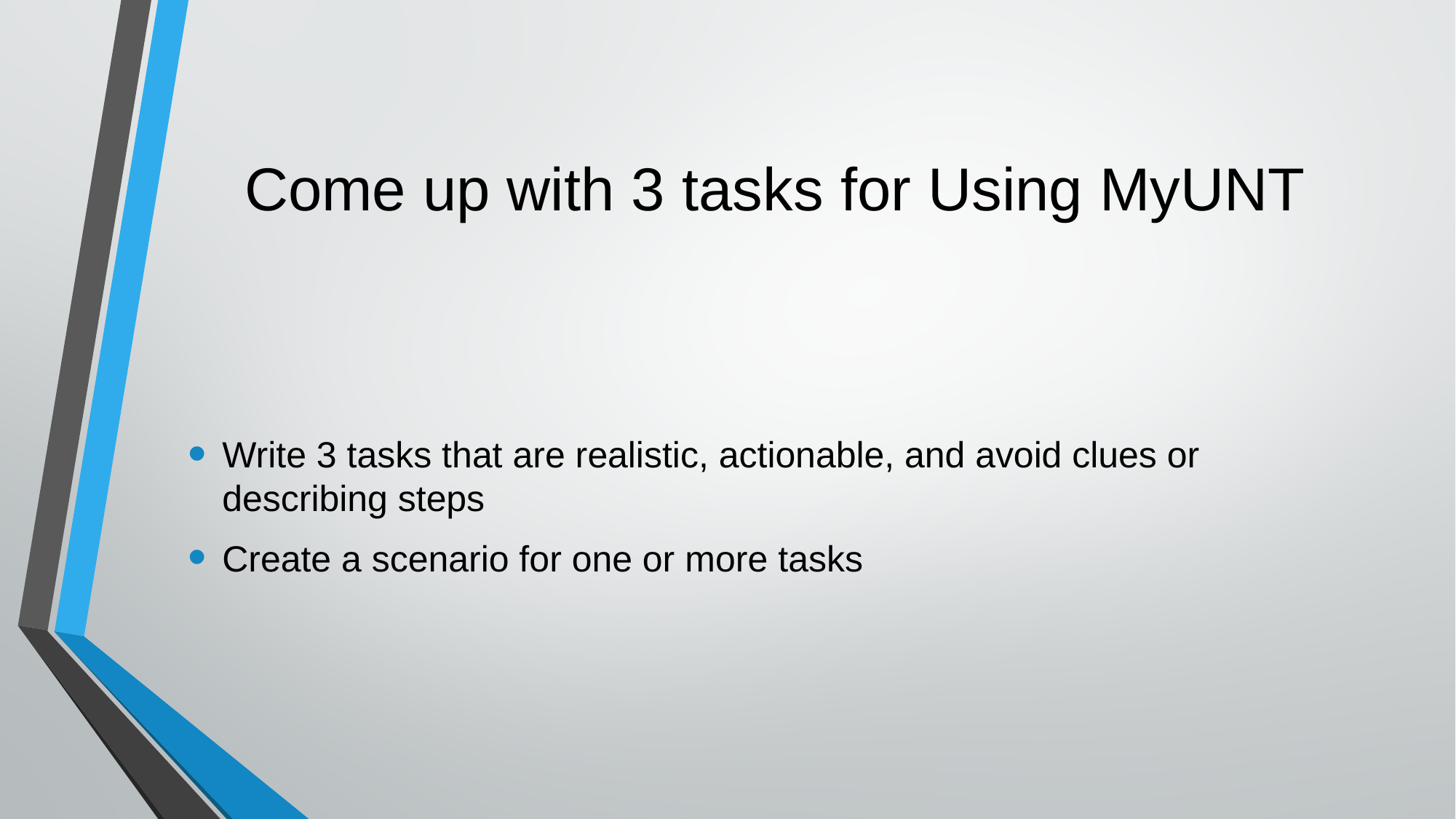

# Come up with 3 tasks for Using MyUNT
Write 3 tasks that are realistic, actionable, and avoid clues or describing steps
Create a scenario for one or more tasks